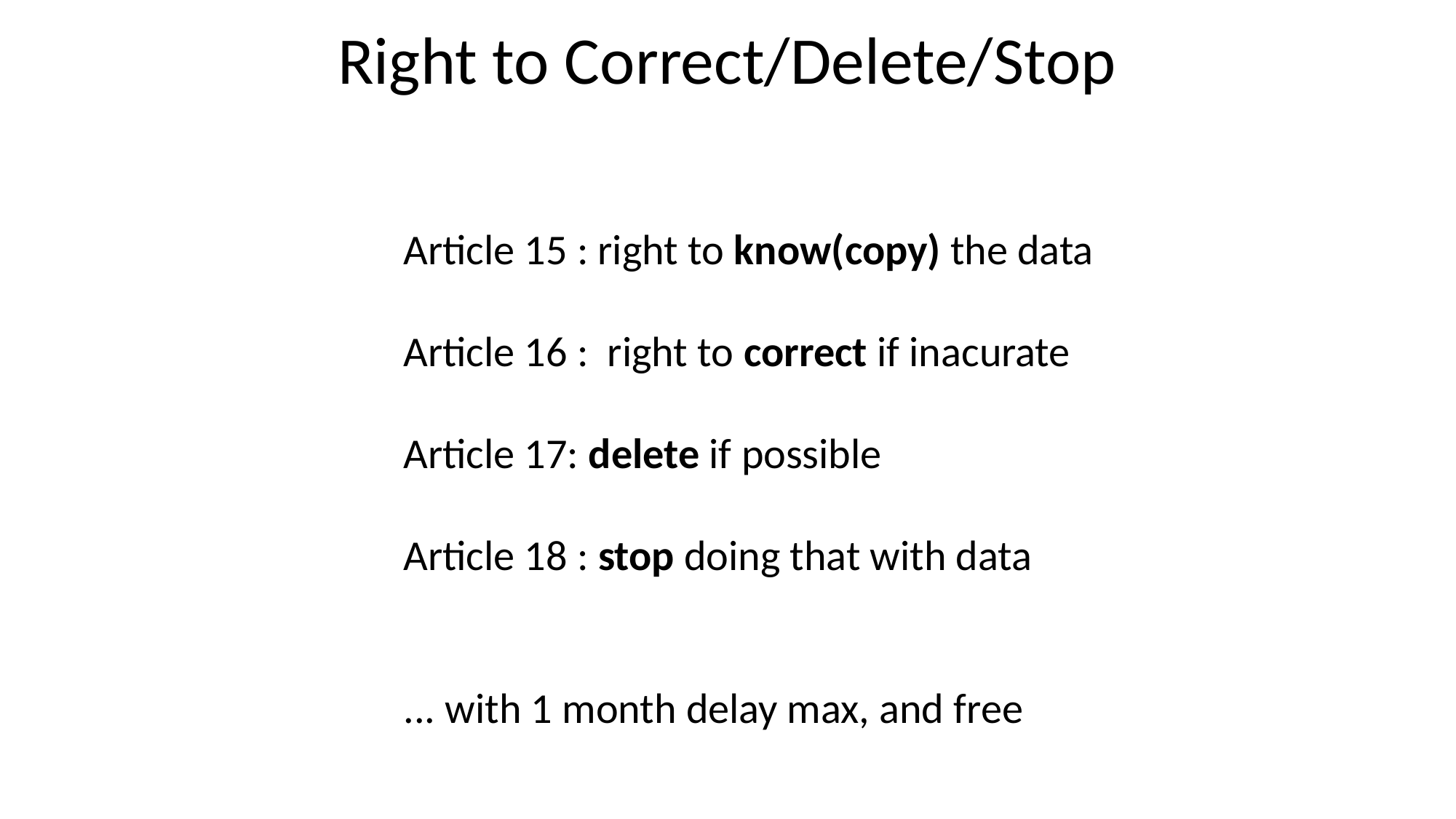

# Right to Correct/Delete/Stop
Article 15 : right to know(copy) the data

Article 16 :  right to correct if inacurate

Article 17: delete if possible

Article 18 : stop doing that with data

... with 1 month delay max, and free